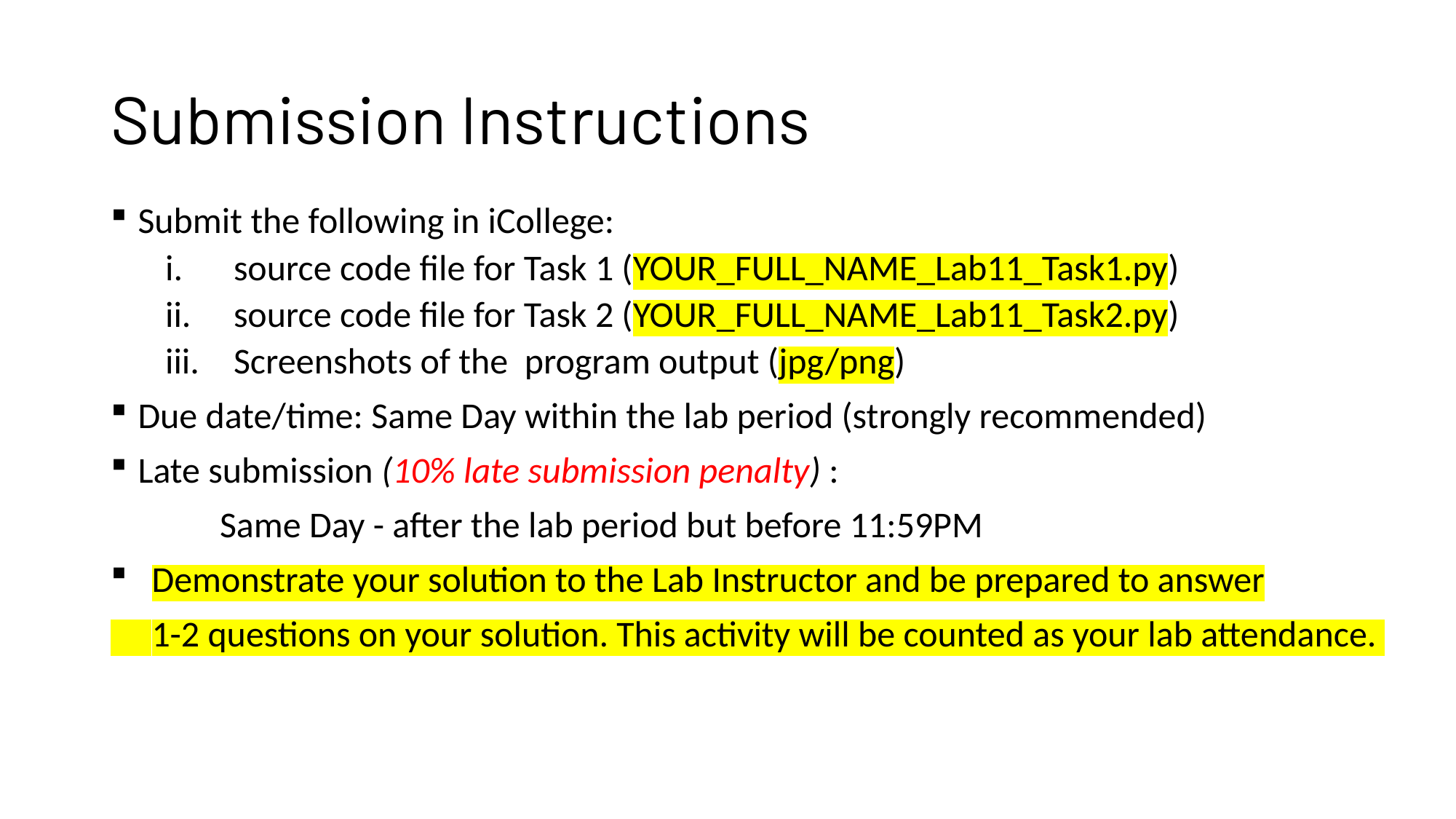

# Submission Instructions
Submit the following in iCollege:
source code file for Task 1 (YOUR_FULL_NAME_Lab11_Task1.py)
source code file for Task 2 (YOUR_FULL_NAME_Lab11_Task2.py)
Screenshots of the  program output (jpg/png)
Due date/time: Same Day within the lab period (strongly recommended)
Late submission (10% late submission penalty) :
	Same Day - after the lab period but before 11:59PM
Demonstrate your solution to the Lab Instructor and be prepared to answer
     1-2 questions on your solution. This activity will be counted as your lab attendance.